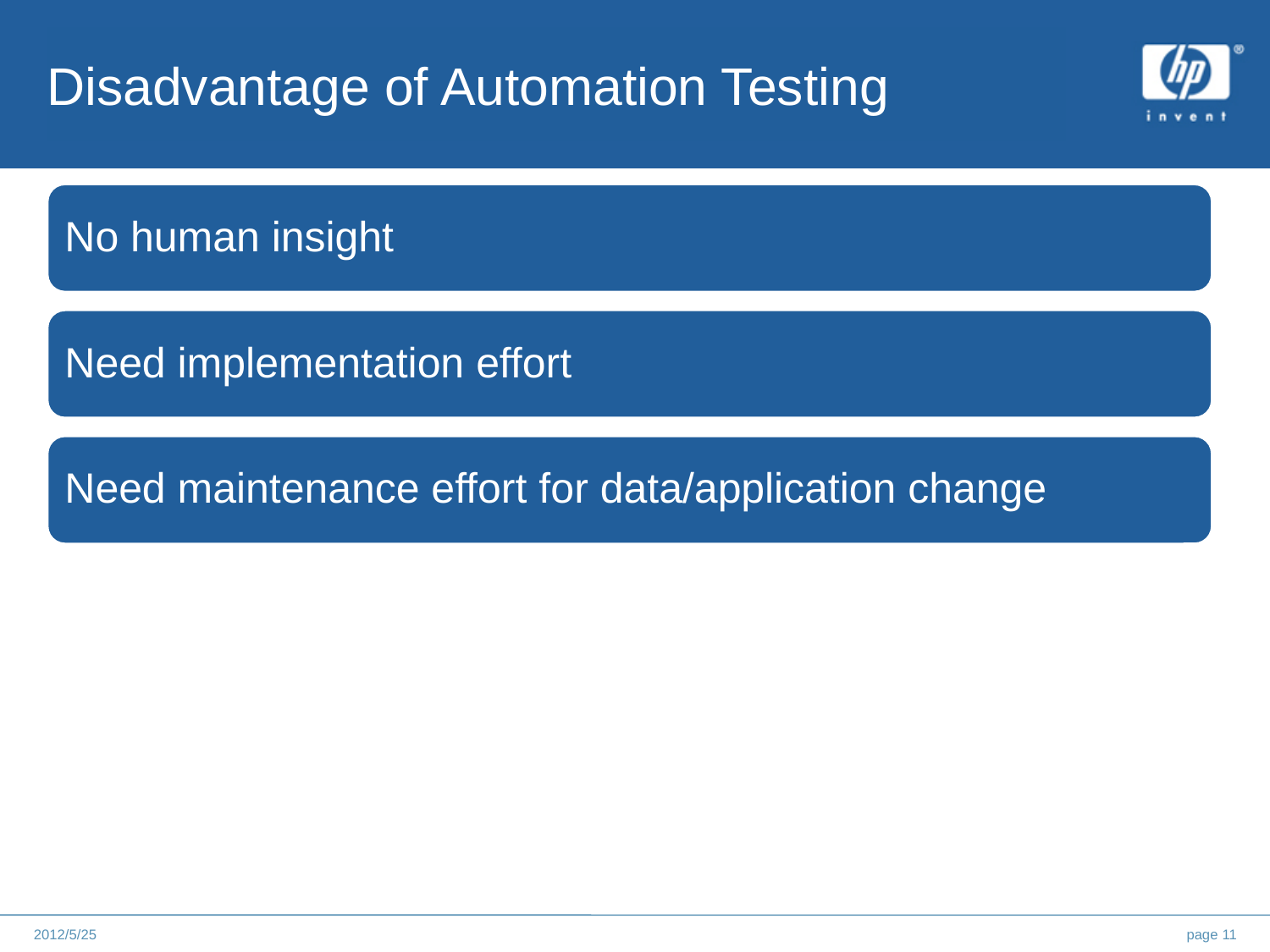

# Disadvantage of Automation Testing

No human insight
Need implementation effort
Need maintenance effort for data/application change
******
2012/5/25
page 11